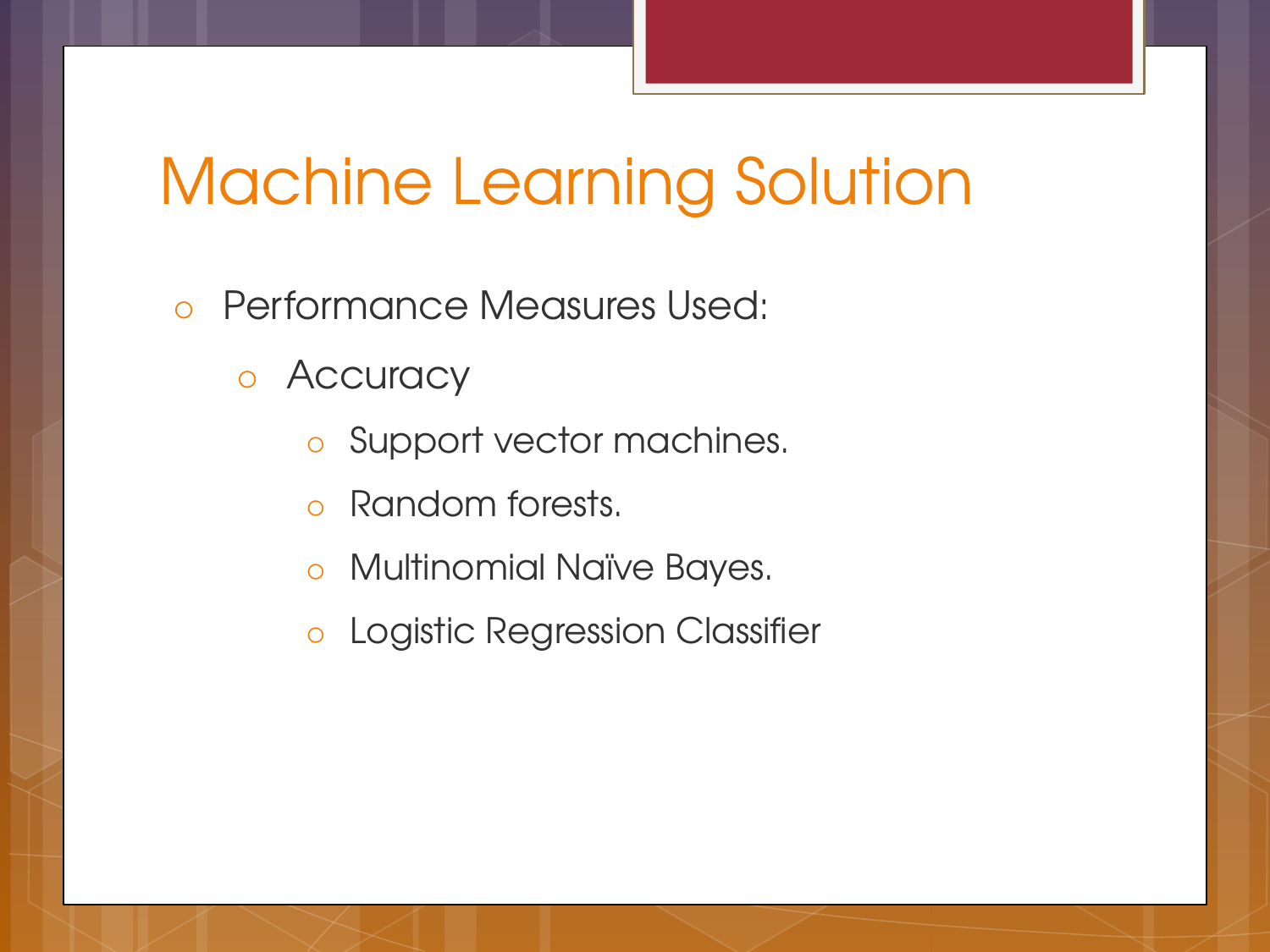

# Machine Learning Solution
Performance Measures Used:
Accuracy
Support vector machines.
Random forests.
Multinomial Naïve Bayes.
Logistic Regression Classifier